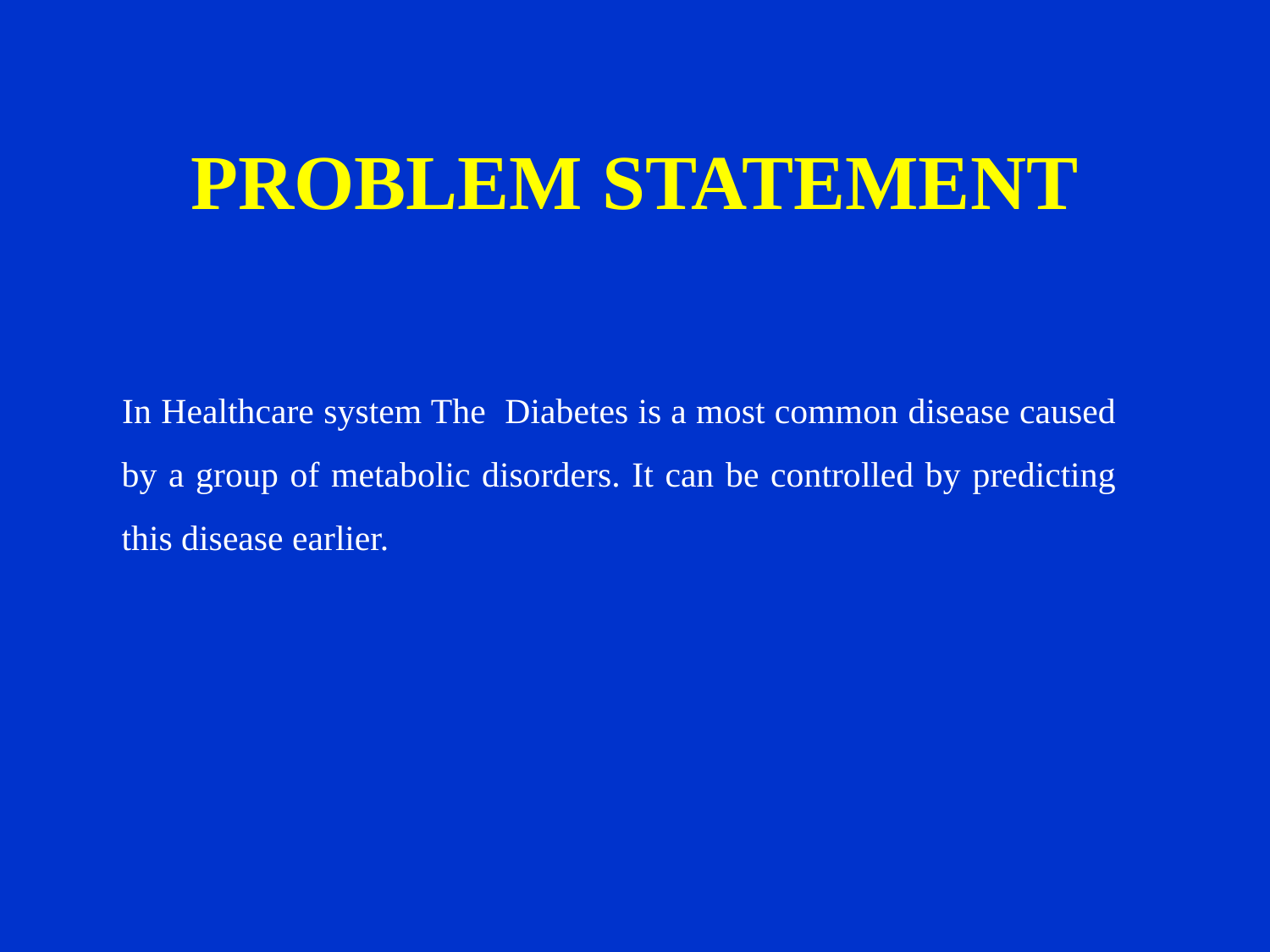

# PROBLEM STATEMENT
     In Healthcare system The  Diabetes is a most common disease caused by a group of metabolic disorders. It can be controlled by predicting this disease earlier.